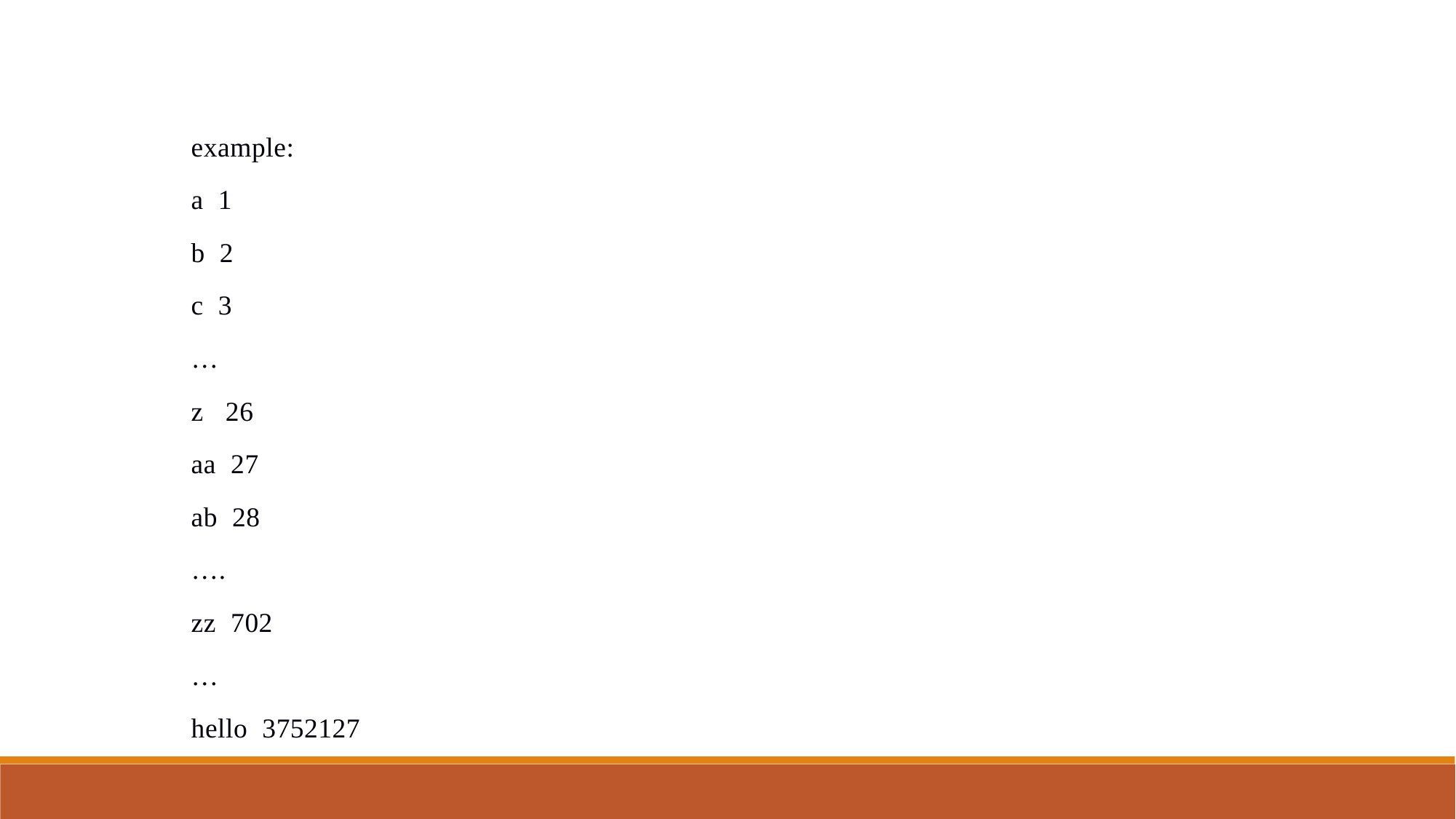

example:
a  1
b  2
c  3
…
z   26
aa  27
ab  28
….
zz  702
…
hello  3752127